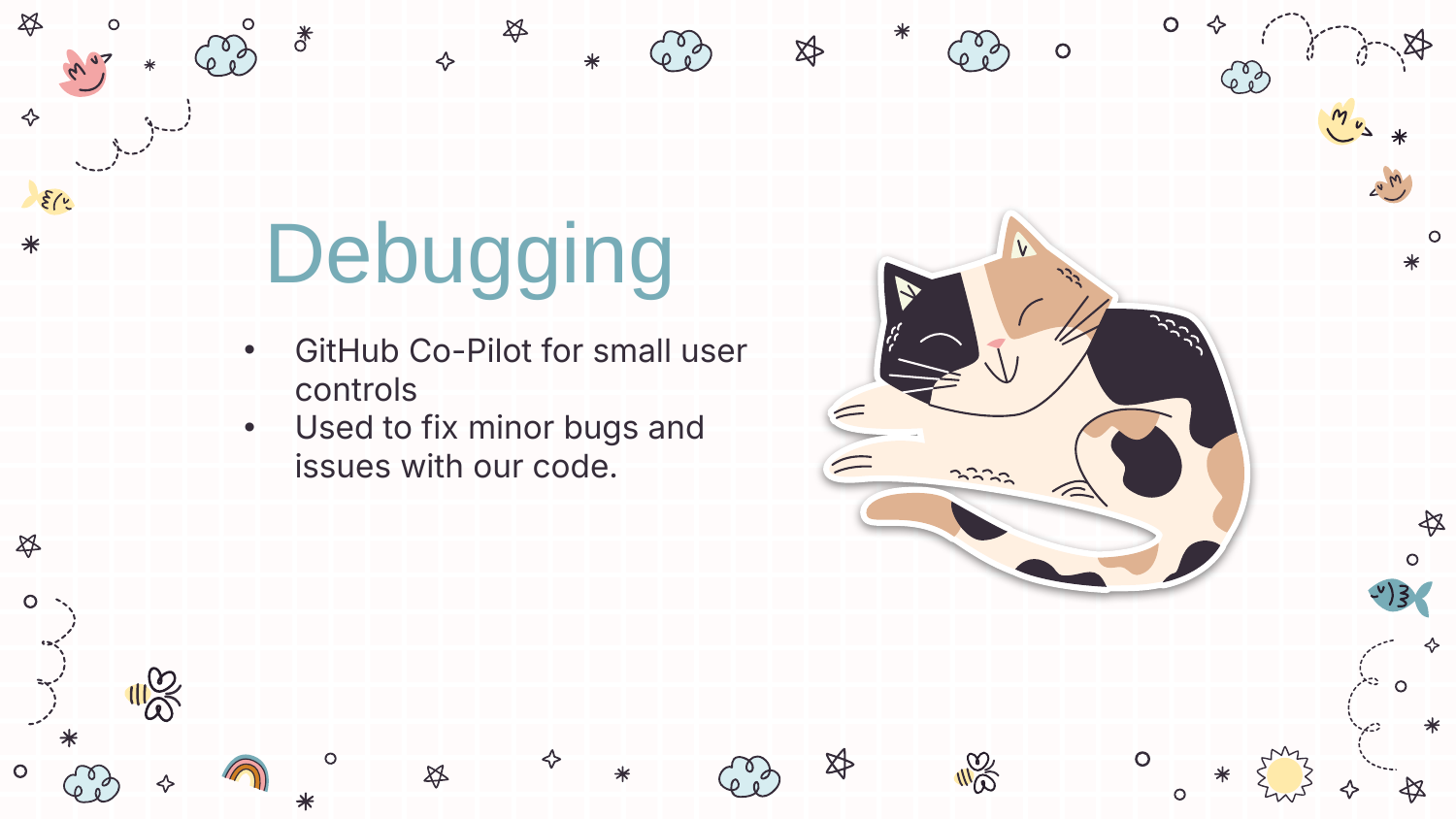

Debugging

GitHub Co-Pilot for small user controls
Used to fix minor bugs and issues with our code.